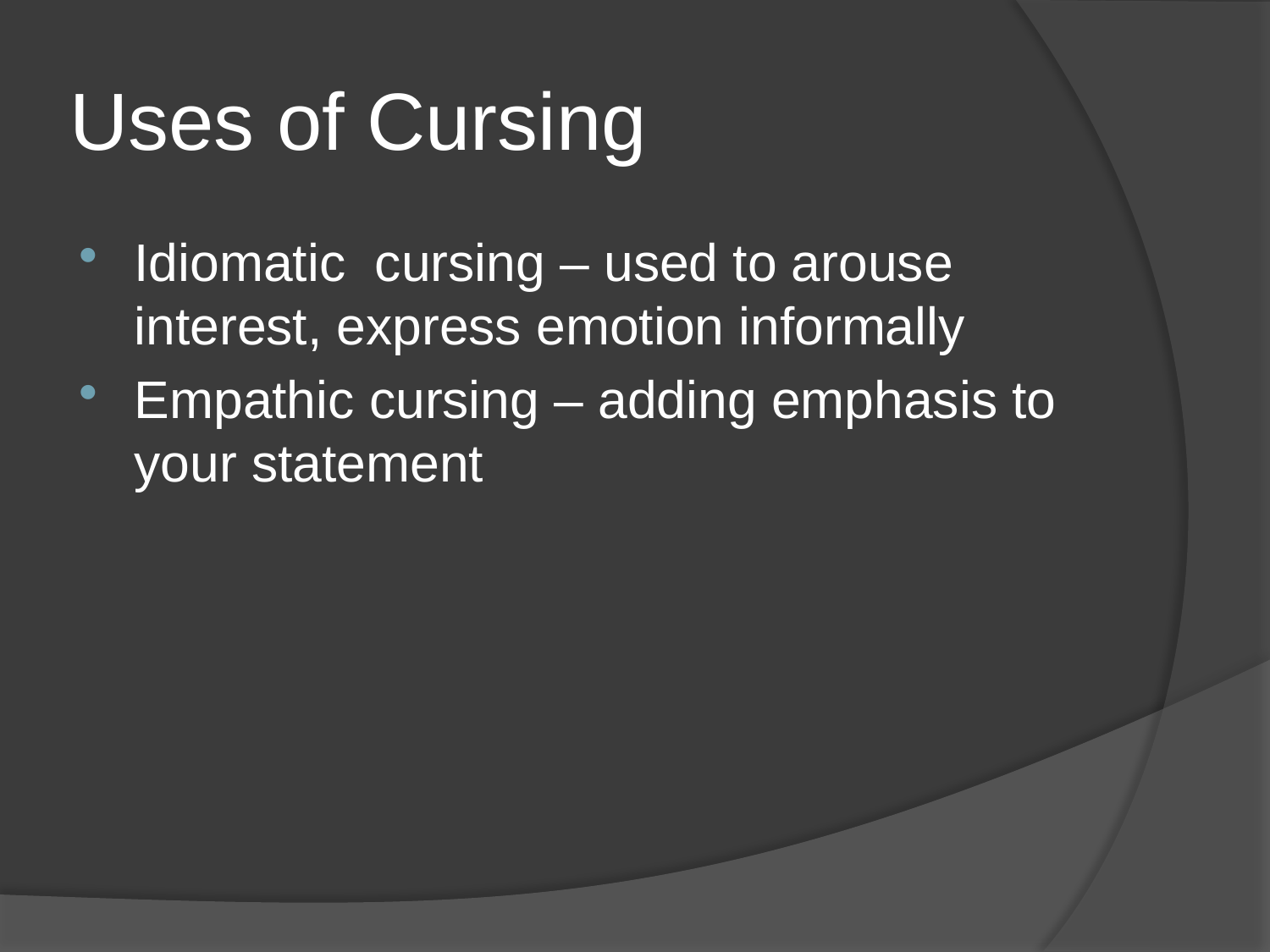

# Uses of Cursing
Idiomatic  cursing – used to arouse interest, express emotion informally
Empathic cursing – adding emphasis to your statement